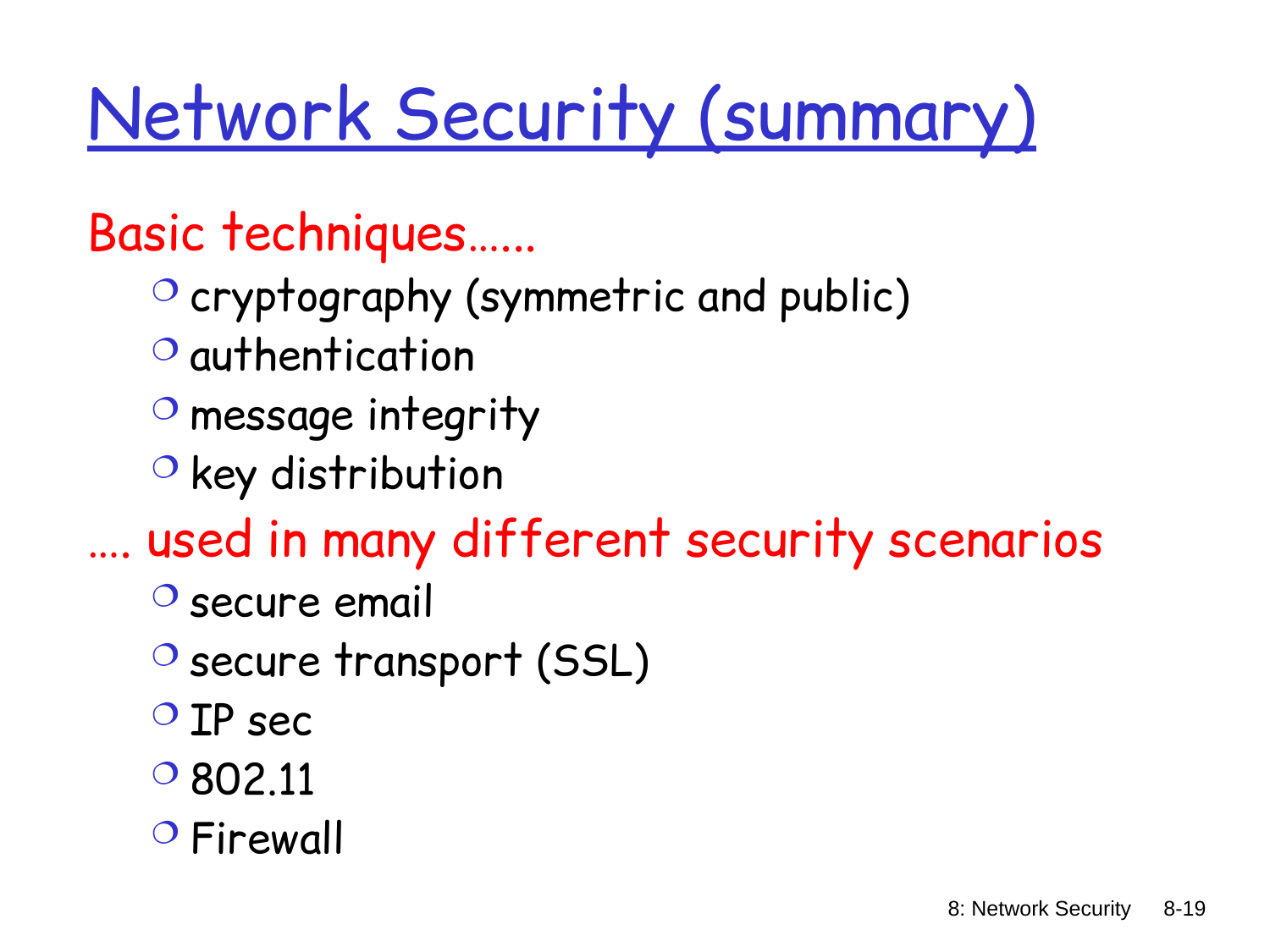

# Network Security (summary)
Basic techniques…...
cryptography (symmetric and public)
authentication
message integrity
key distribution
…. used in many different security scenarios
secure email
secure transport (SSL)
IP sec
802.11
Firewall

8: Network Security
8-19